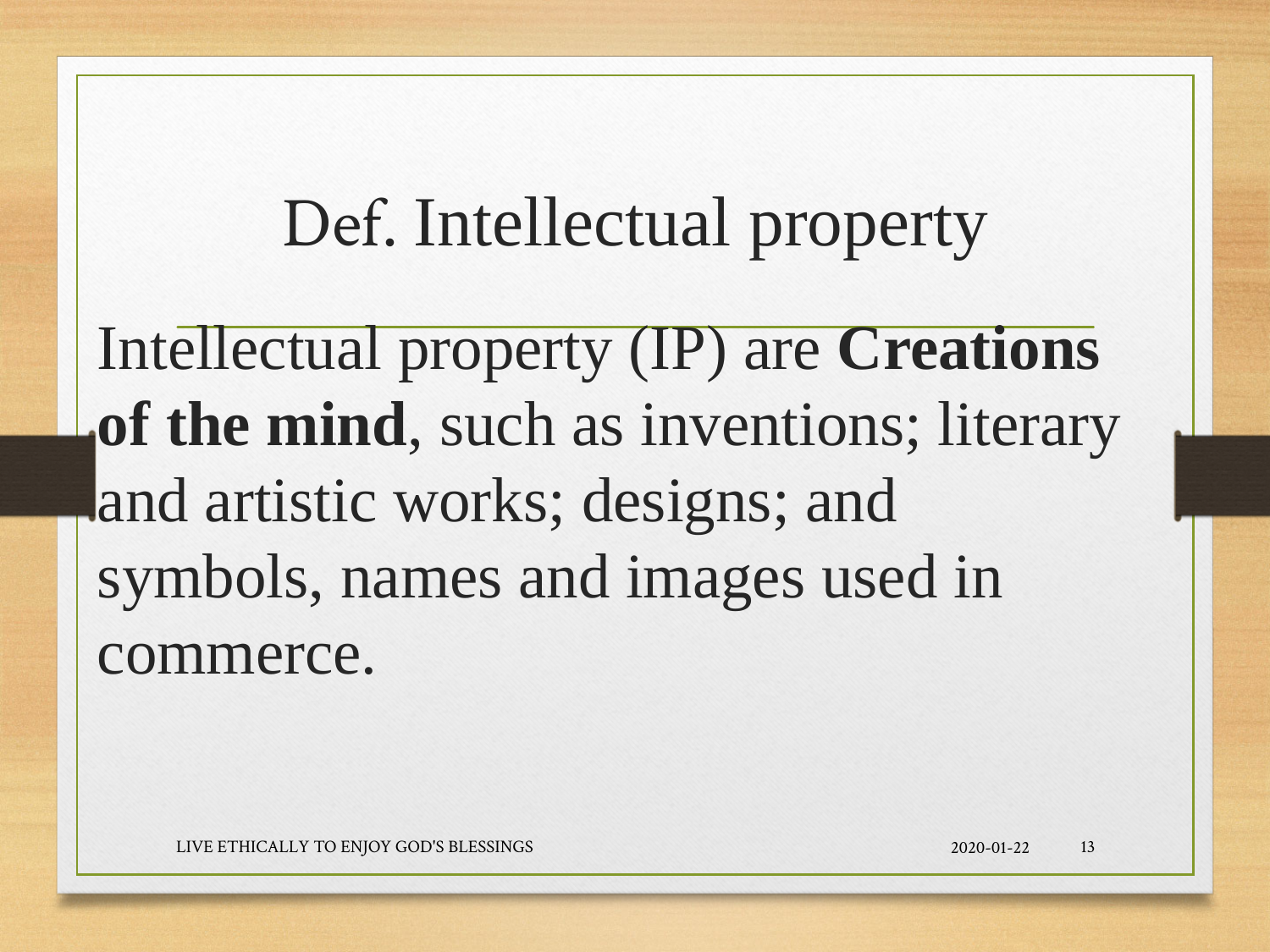

# Def. Intellectual property
Intellectual property (IP) are Creations of the mind, such as inventions; literary and artistic works; designs; and symbols, names and images used in commerce.

LIVE ETHICALLY TO ENJOY GOD'S BLESSINGS
2020-01-22
13